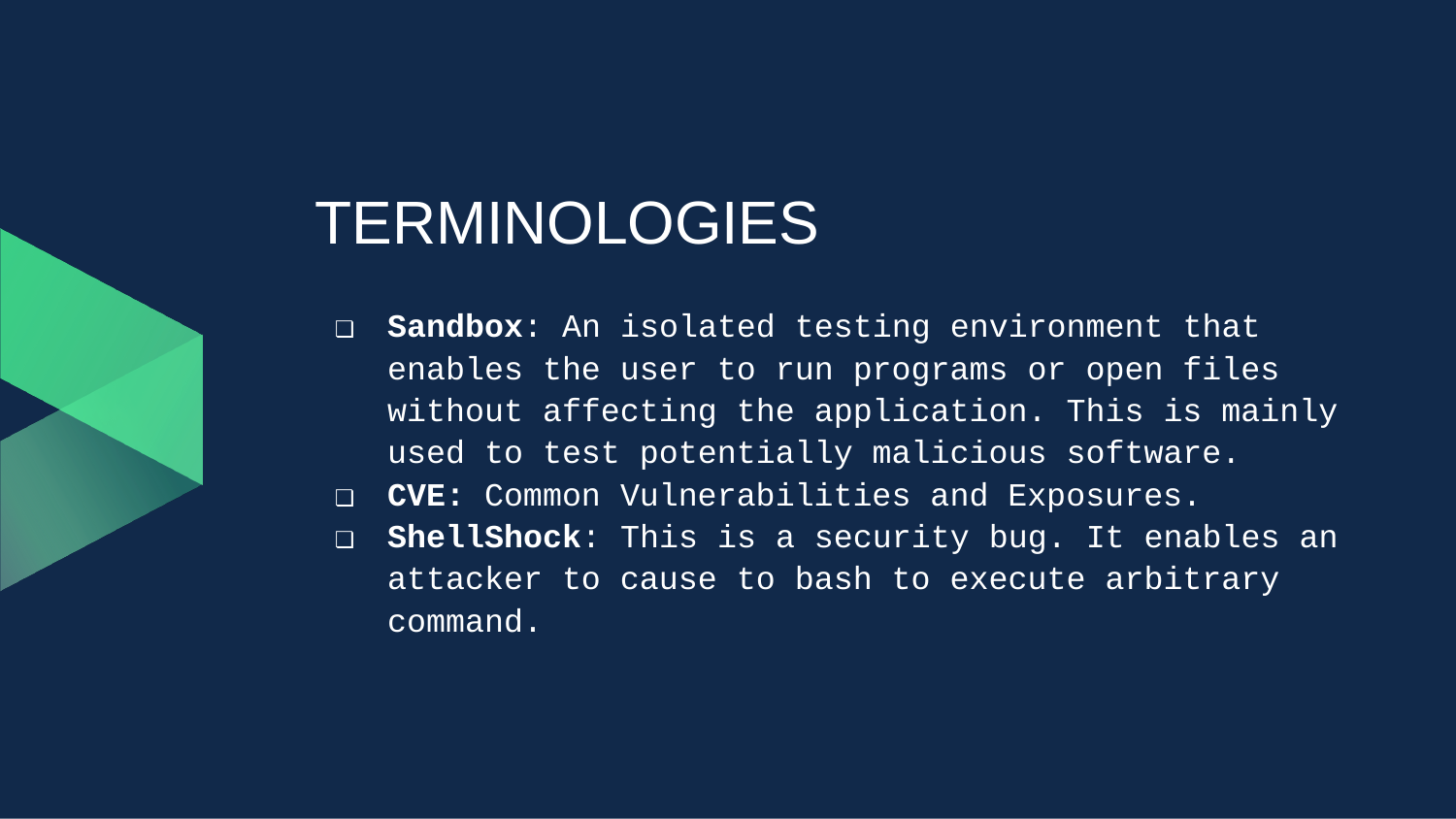

# TERMINOLOGIES
Sandbox: An isolated testing environment that enables the user to run programs or open files without affecting the application. This is mainly used to test potentially malicious software.
CVE: Common Vulnerabilities and Exposures.
ShellShock: This is a security bug. It enables an attacker to cause to bash to execute arbitrary command.